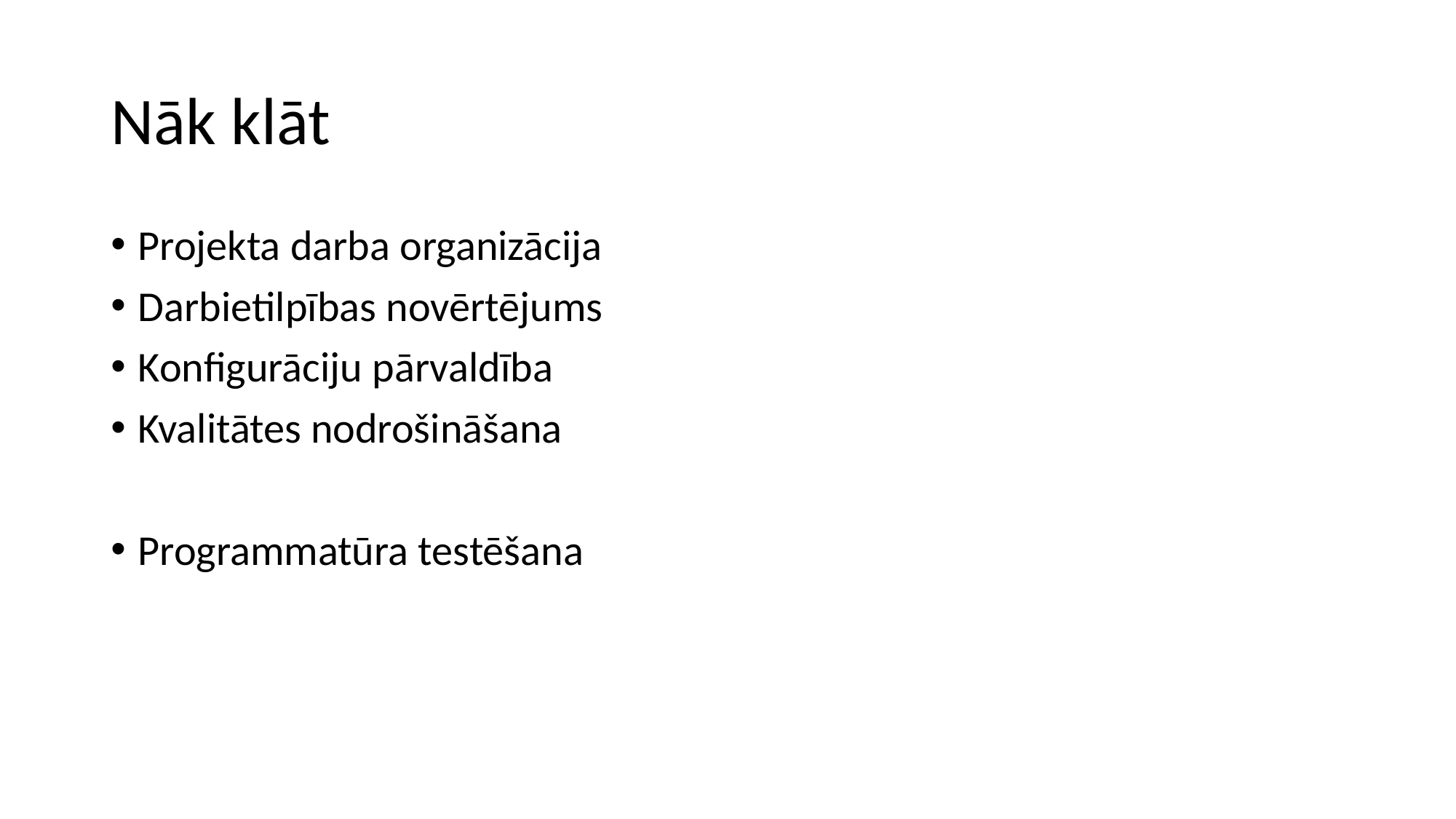

# Nāk klāt
Projekta darba organizācija
Darbietilpības novērtējums
Konfigurāciju pārvaldība
Kvalitātes nodrošināšana

Programmatūra testēšana